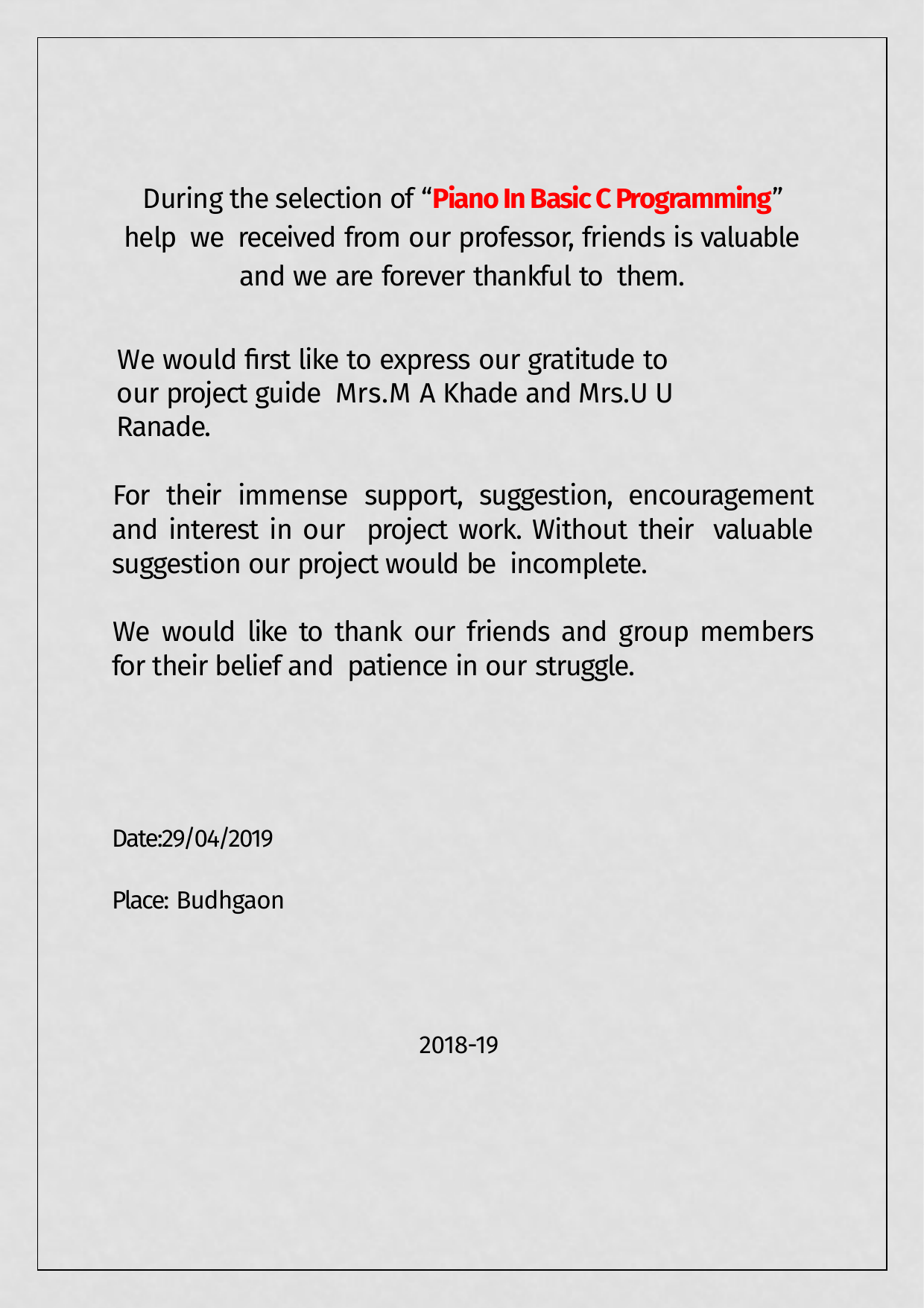

During the selection of “Piano In Basic C Programming” help  we  received from our professor, friends is valuable and we are forever thankful to  them.

We would first like to express our gratitude to our project guide  Mrs.M A Khade and Mrs.U U Ranade.

For their immense support, suggestion, encouragement and interest in our  project work. Without their  valuable suggestion our project would be  incomplete.

We would like to thank our friends and group members for their belief and  patience in our struggle.
Date:29/04/2019

Place: Budhgaon
2018-19